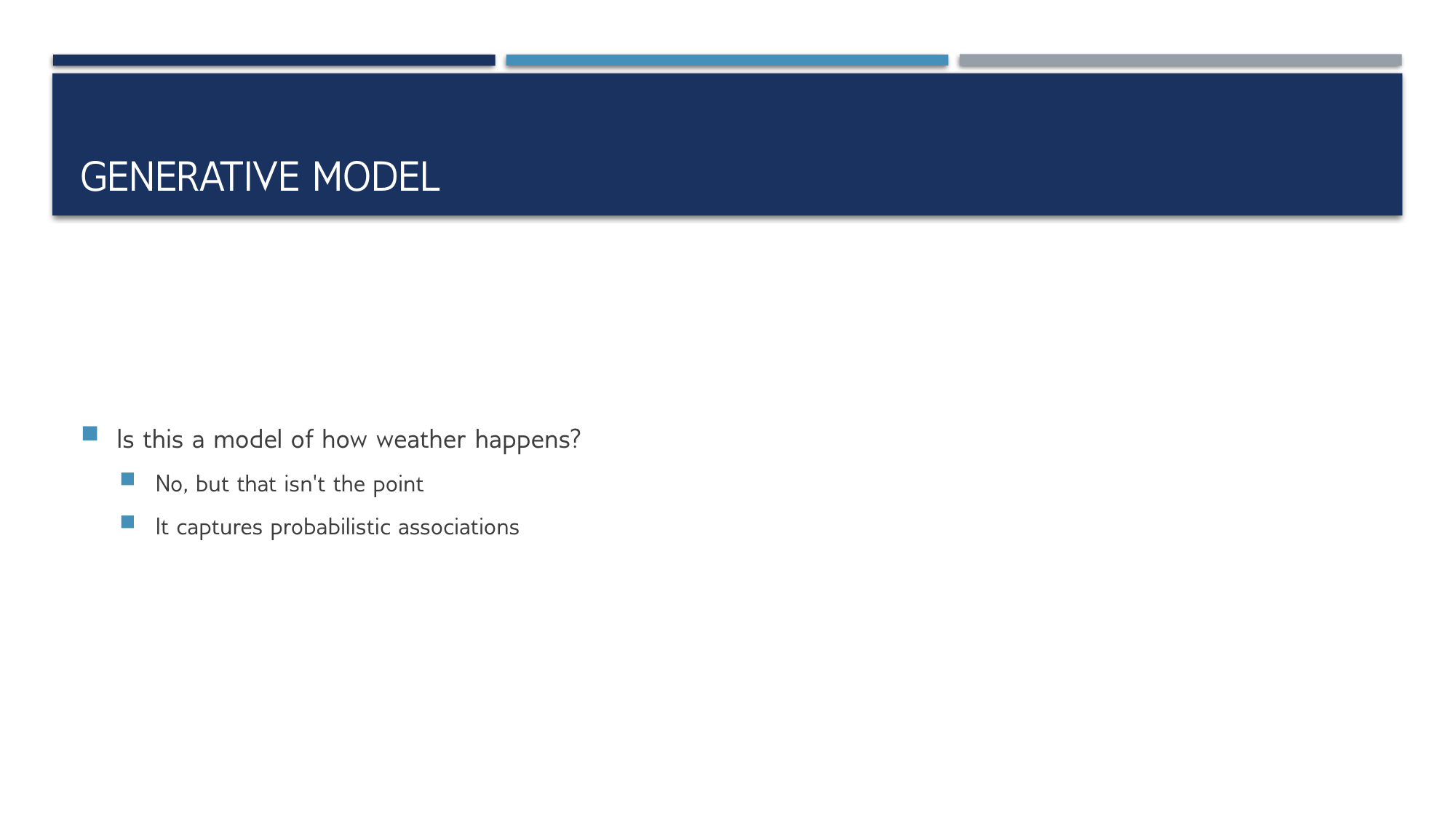

# Generative model
Is this a model of how weather happens?
No, but that isn't the point
It captures probabilistic associations